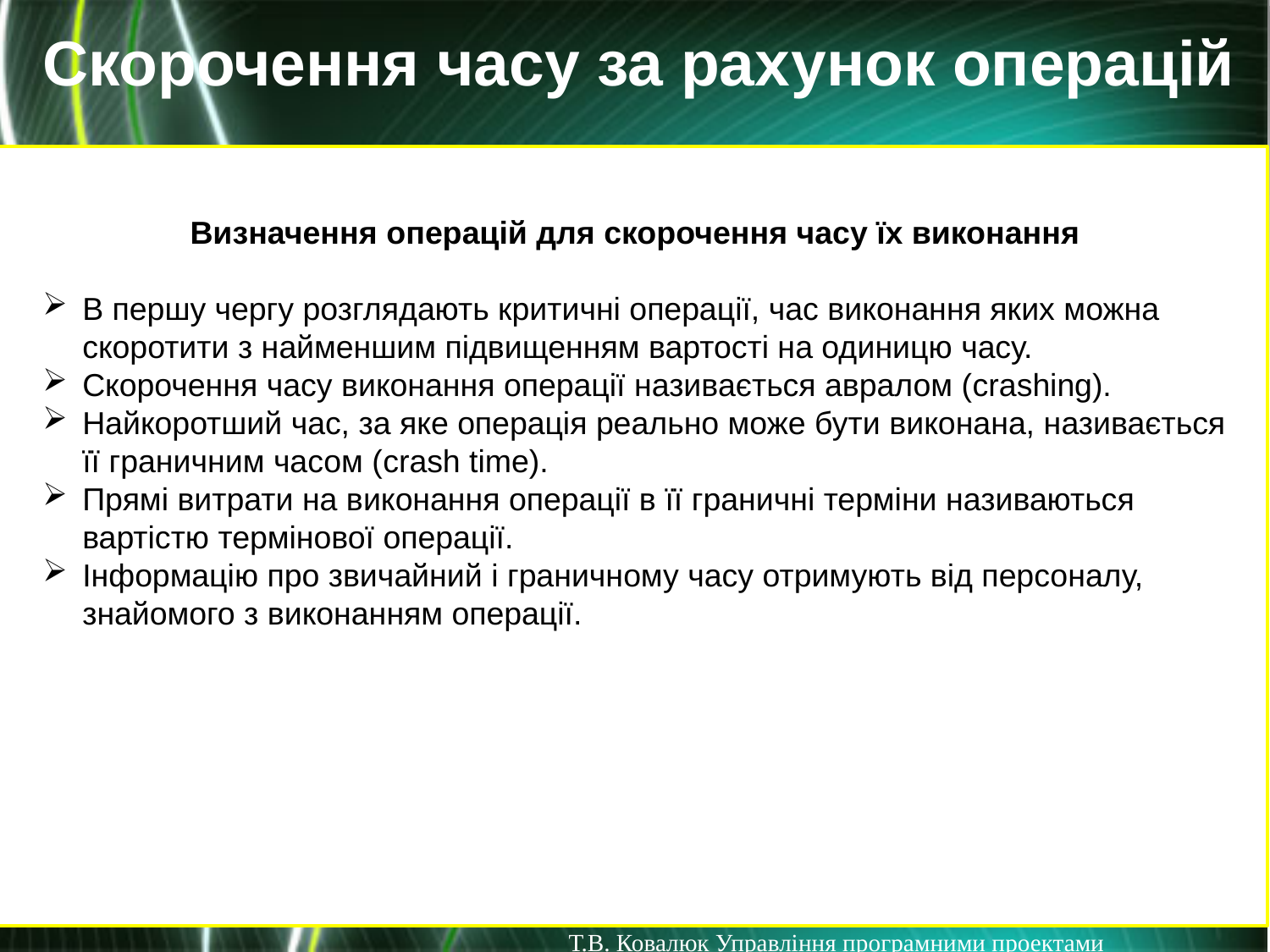

Скорочення часу за рахунок операцій
Визначення операцій для скорочення часу їх виконання

В першу чергу розглядають критичні операції, час виконання яких можна скоротити з найменшим підвищенням вартості на одиницю часу.
Скорочення часу виконання операції називається авралом (crashing).
Найкоротший час, за яке операція реально може бути виконана, називається її граничним часом (crash time).
Прямі витрати на виконання операції в її граничні терміни називаються вартістю термінової операції.
Інформацію про звичайний і граничному часу отримують від персоналу, знайомого з виконанням операції.